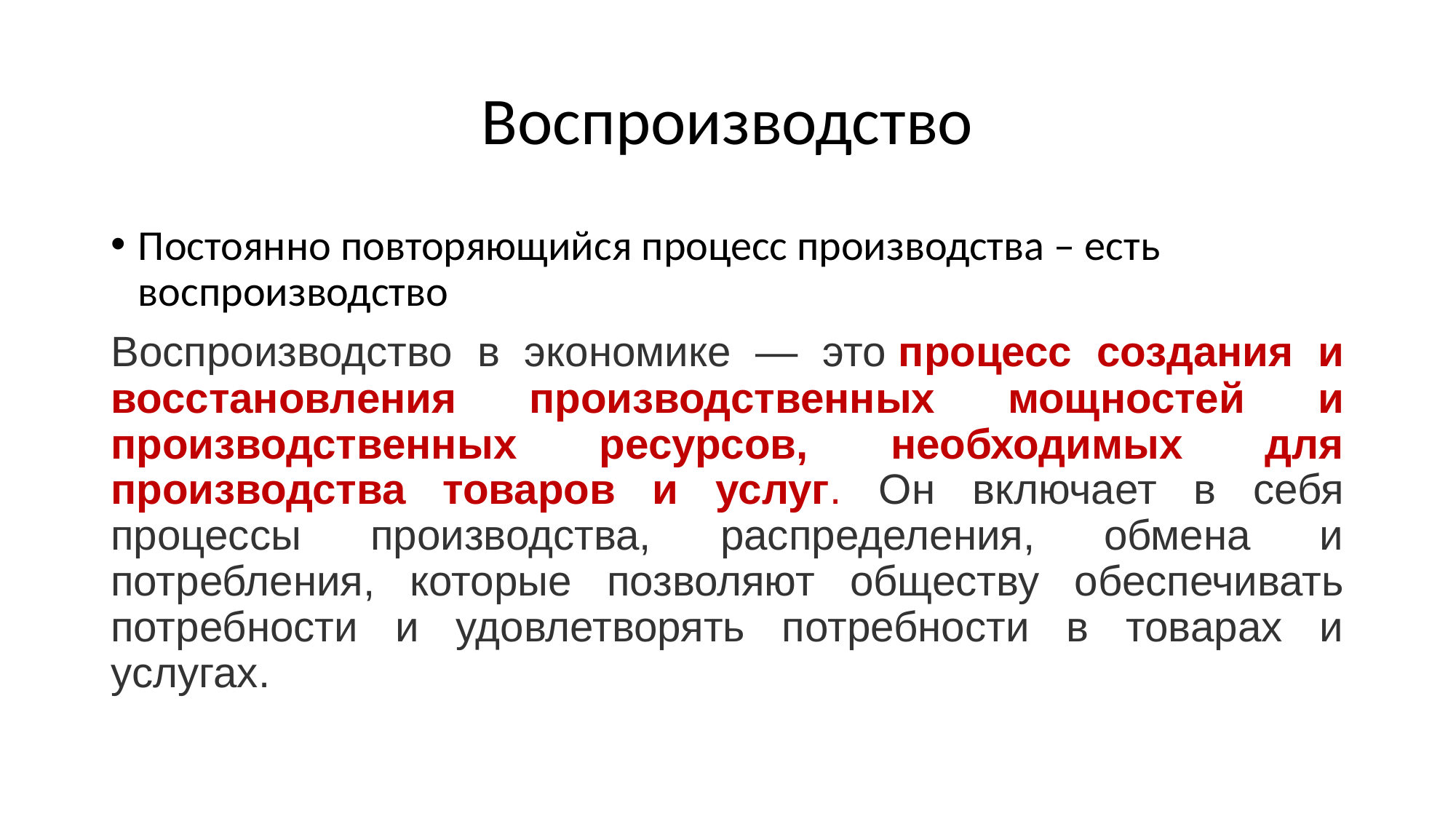

# Воспроизводство
Постоянно повторяющийся процесс производства – есть воспроизводство
Воспроизводство в экономике — это процесс создания и восстановления производственных мощностей и производственных ресурсов, необходимых для производства товаров и услуг. Он включает в себя процессы производства, распределения, обмена и потребления, которые позволяют обществу обеспечивать потребности и удовлетворять потребности в товарах и услугах.